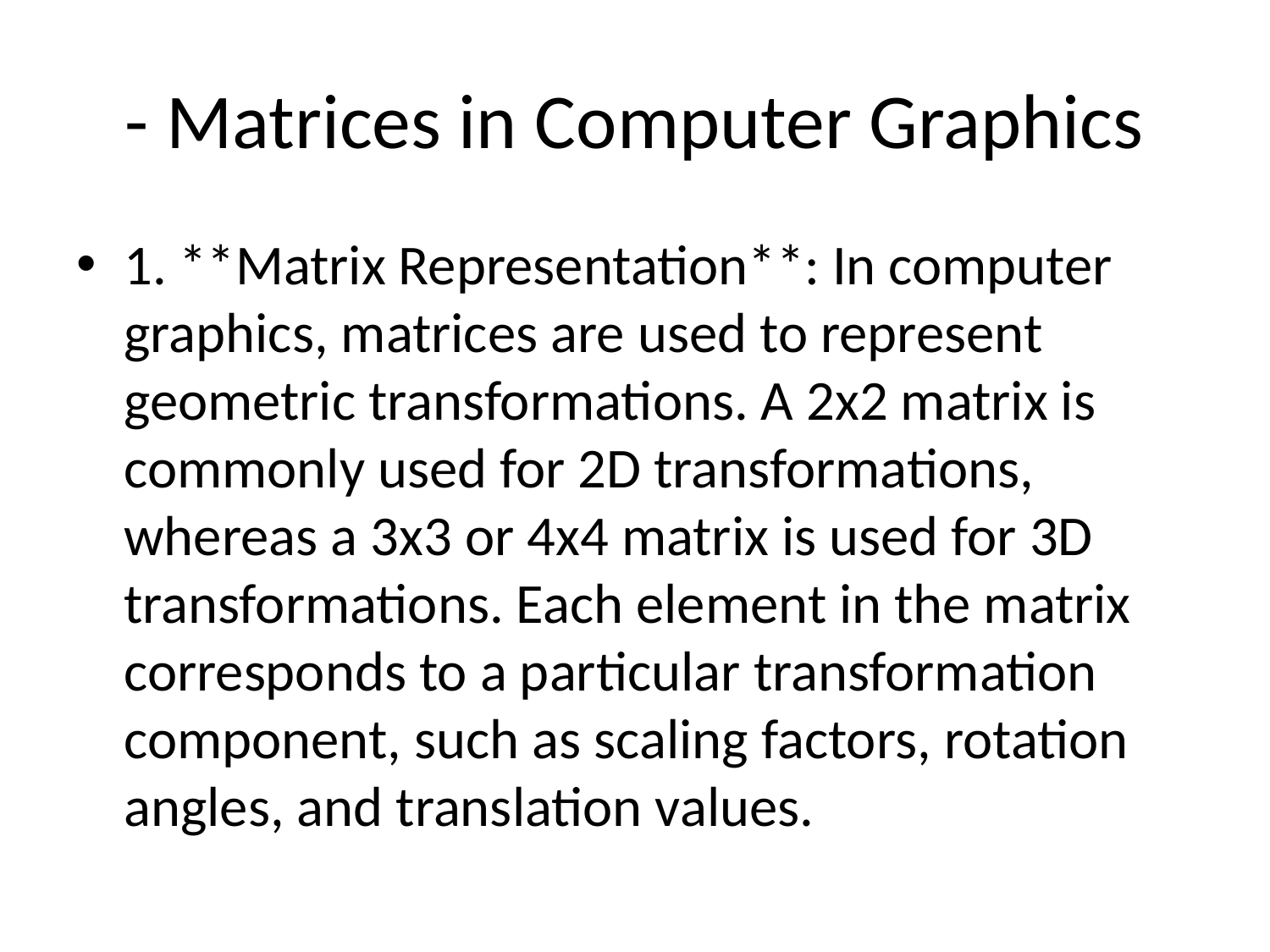

# - Matrices in Computer Graphics
1. **Matrix Representation**: In computer graphics, matrices are used to represent geometric transformations. A 2x2 matrix is commonly used for 2D transformations, whereas a 3x3 or 4x4 matrix is used for 3D transformations. Each element in the matrix corresponds to a particular transformation component, such as scaling factors, rotation angles, and translation values.